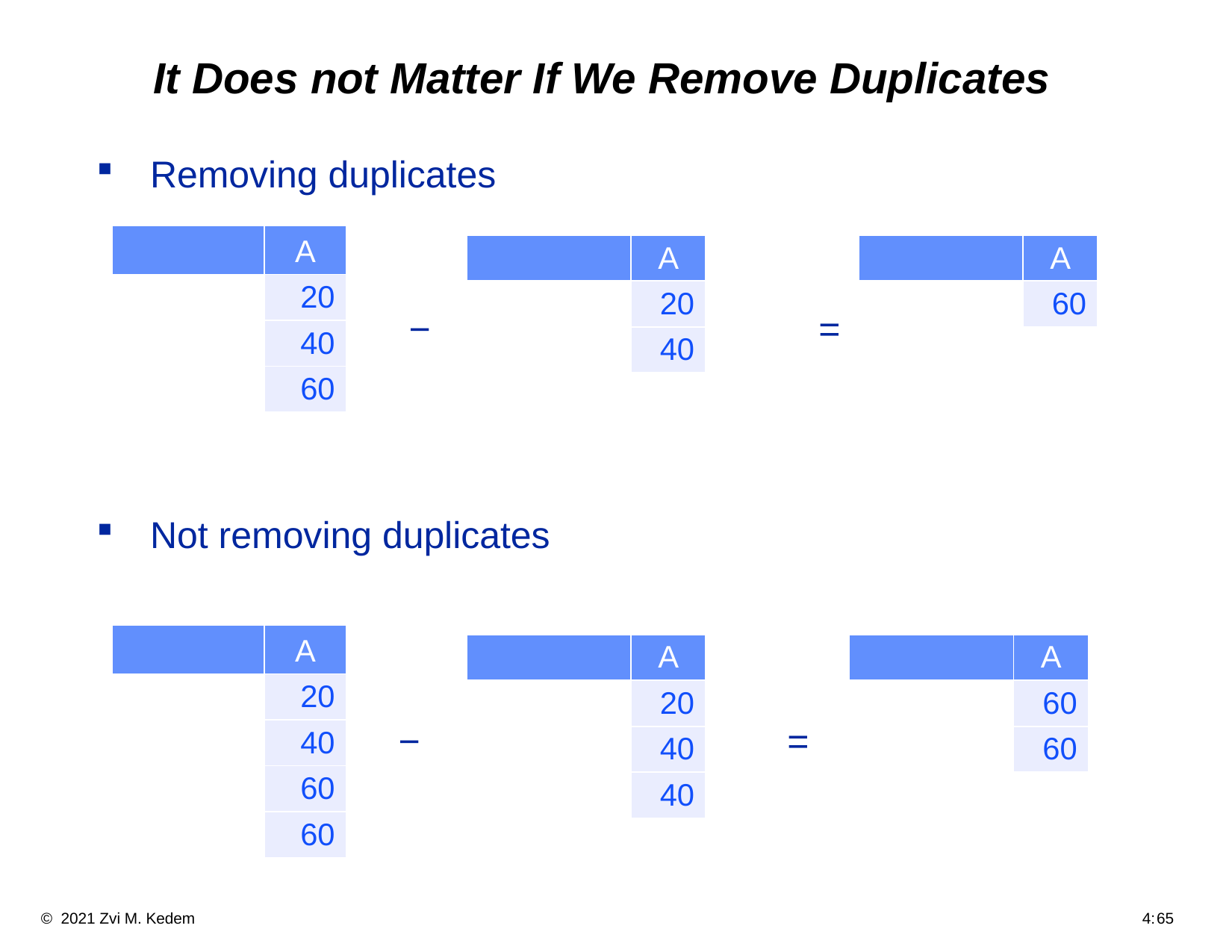

# It Does not Matter If We Remove Duplicates
Removing duplicates

                              −                                     =

Not removing duplicates

                             −                                   =

|  | A |
| --- | --- |
|  | 20 |
|  | 40 |
|  | 60 |
|  | A |
| --- | --- |
|  | 20 |
|  | 40 |
|  | A |
| --- | --- |
|  | 60 |
|  | A |
| --- | --- |
|  | 20 |
|  | 40 |
|  | 60 |
|  | 60 |
|  | A |
| --- | --- |
|  | 20 |
|  | 40 |
|  | 40 |
|  | A |
| --- | --- |
|  | 60 |
|  | 60 |